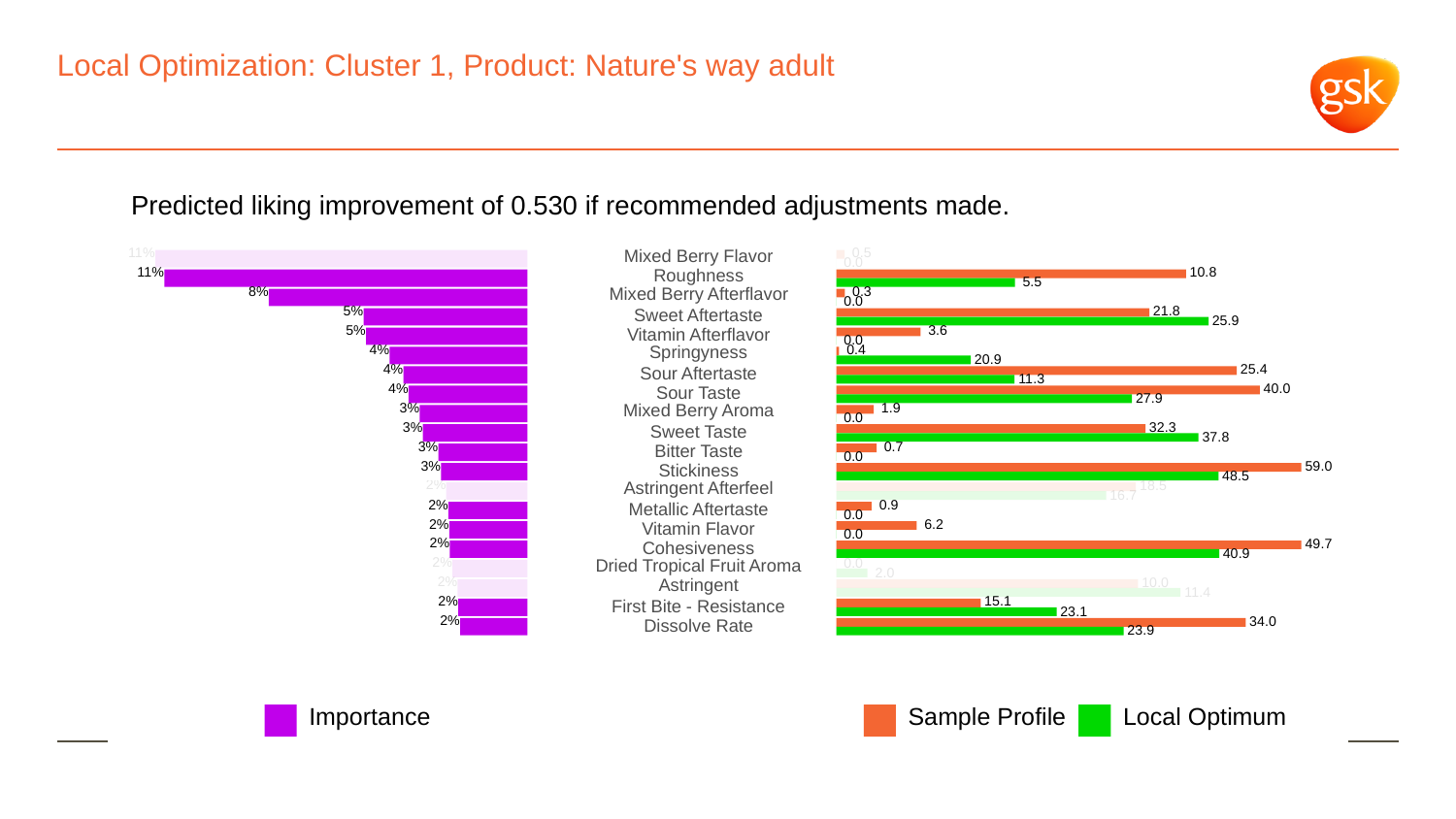

# Local Optimization: Cluster 1, Product: Nature's way adult

Predicted liking improvement of 0.530 if recommended adjustments made.

11%
Mixed Berry Flavor
  0.5

  0.0

11%
Roughness
 10.8

  5.5

8%
Mixed Berry Afterflavor
  0.3

  0.0

5%
 21.8

Sweet Aftertaste
 25.9

5%
  3.6

Vitamin Afterflavor
  0.0

4%
Springyness
  0.4

 20.9

4%
 25.4

Sour Aftertaste
 11.3

4%
 40.0

Sour Taste
 27.9

3%
Mixed Berry Aroma
  1.9

  0.0

3%
 32.3

Sweet Taste
 37.8

3%
  0.7

Bitter Taste
  0.0

3%
 59.0

Stickiness
 48.5

2%
Astringent Afterfeel
 18.5

 16.7

2%
  0.9

Metallic Aftertaste
  0.0

2%
  6.2

Vitamin Flavor
  0.0

2%
 49.7

Cohesiveness
 40.9

2%
  0.0
Dried Tropical Fruit Aroma

  2.0

2%
Astringent
 10.0

 11.4

2%
 15.1

First Bite - Resistance
 23.1

2%
 34.0

Dissolve Rate
 23.9

Local Optimum
Sample Profile
Importance